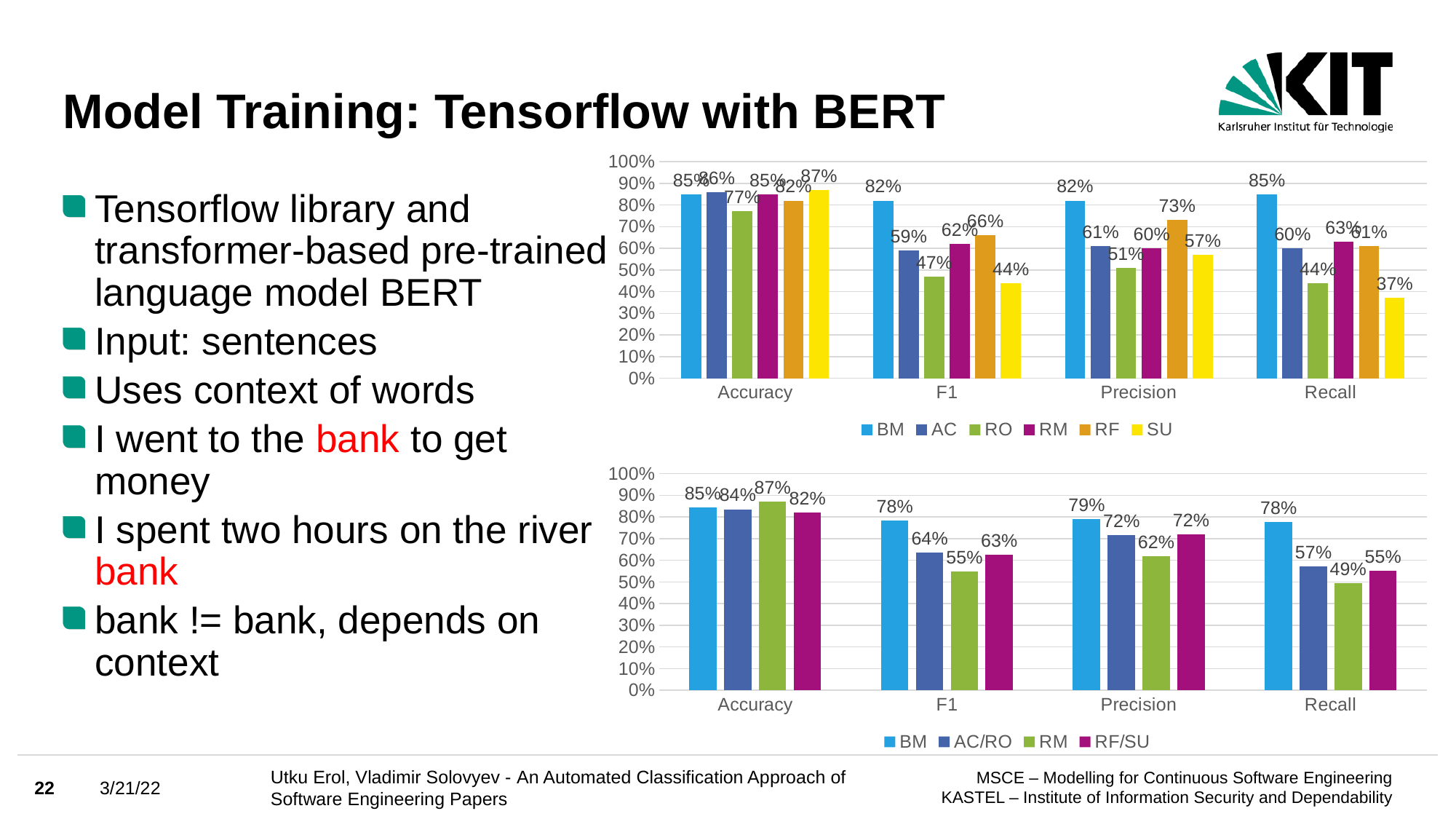

# Model Training: Tensorflow with BERT

### Chart

| Category | BM | AC | RO | RM | RF | SU |
|---|---|---|---|---|---|---|
| Accuracy | 0.85 | 0.86 | 0.77 | 0.85 | 0.82 | 0.87 |
| F1 | 0.82 | 0.59 | 0.47 | 0.62 | 0.66 | 0.44 |
| Precision | 0.82 | 0.61 | 0.51 | 0.6 | 0.73 | 0.57 |
| Recall | 0.85 | 0.6 | 0.44 | 0.63 | 0.61 | 0.37 |
Tensorflow library and transformer-based pre-trained language model BERT
Input: sentences
Uses context of words
I went to the bank to get money
I spent two hours on the river bank
bank != bank, depends on context

### Chart

| Category | BM | AC/RO | RM | RF/SU |
|---|---|---|---|---|
| Accuracy | 0.845261121856866 | 0.83558994197292 | 0.87137330754352 | 0.819148936170212 |
| F1 | 0.783783783783783 | 0.636752136752136 | 0.549152542372881 | 0.625250501002004 |
| Precision | 0.790190735694822 | 0.716346153846153 | 0.618320610687022 | 0.718894009216589 |
| Recall | 0.777479892761394 | 0.573076923076923 | 0.49390243902439 | 0.553191489361702 |
22
3/21/22